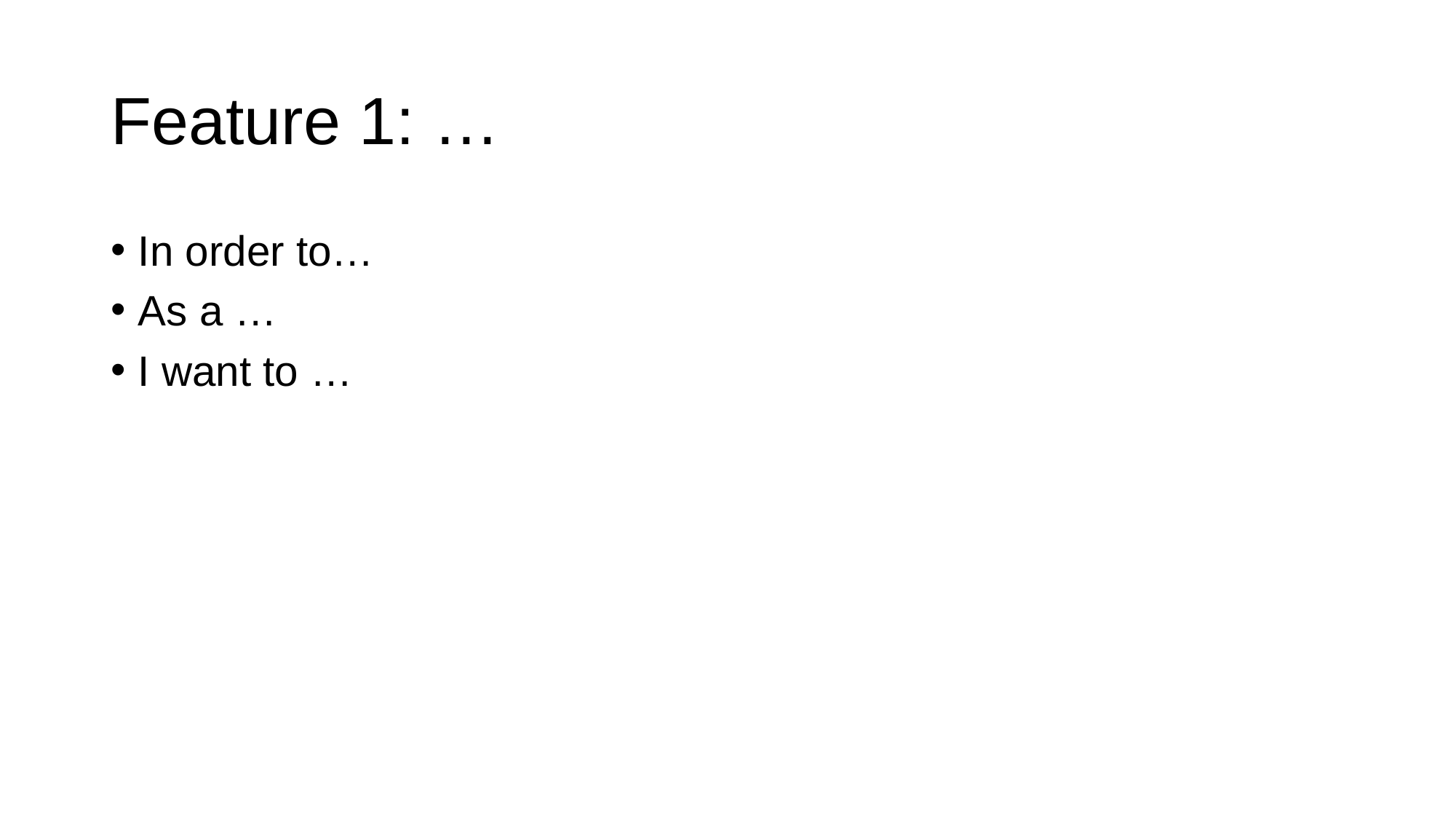

# Feature 1: …
In order to…
As a …
I want to …